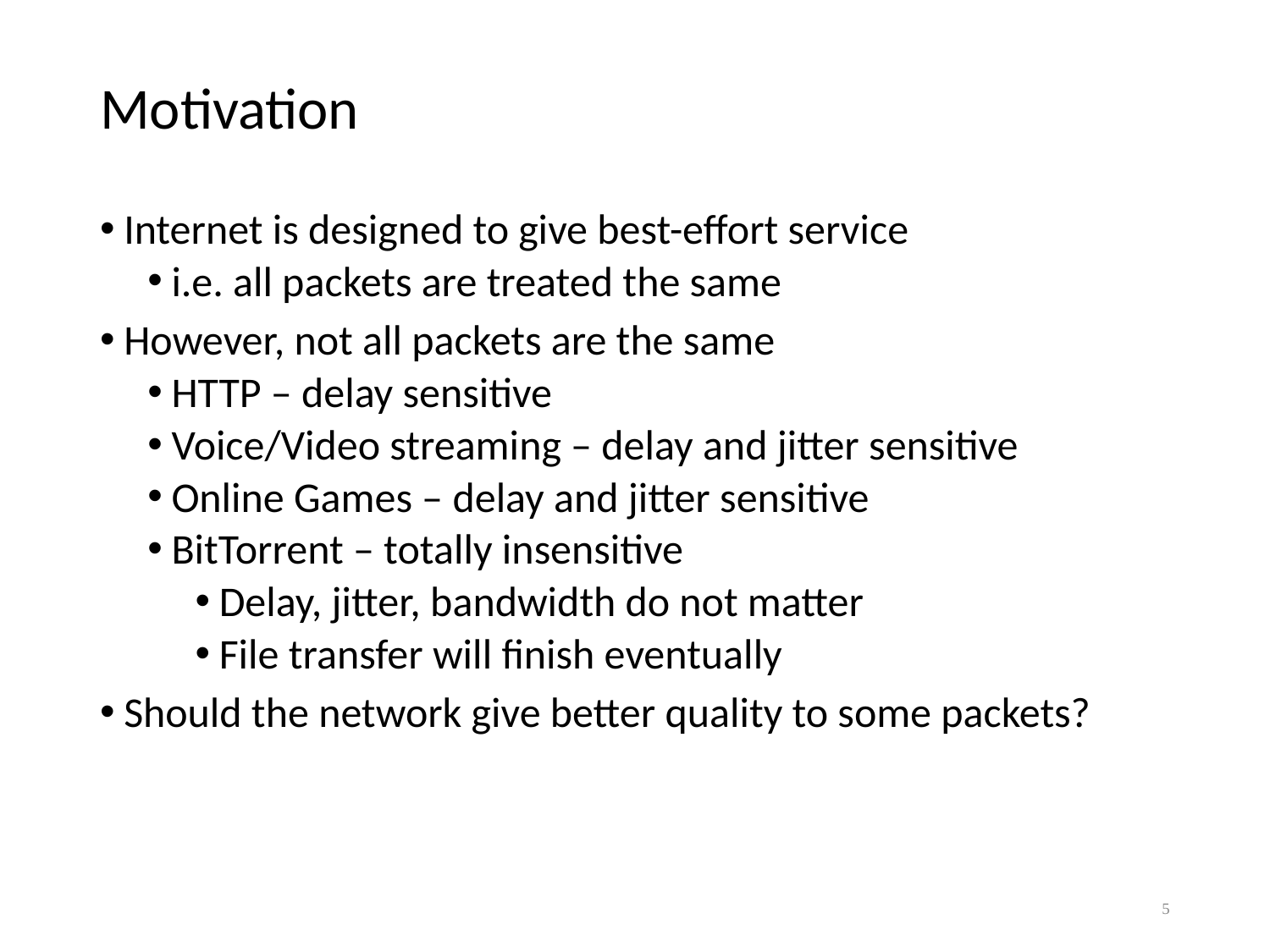

# Motivation
Internet is designed to give best-effort service
i.e. all packets are treated the same
However, not all packets are the same
HTTP – delay sensitive
Voice/Video streaming – delay and jitter sensitive
Online Games – delay and jitter sensitive
BitTorrent – totally insensitive
Delay, jitter, bandwidth do not matter
File transfer will finish eventually
Should the network give better quality to some packets?
5